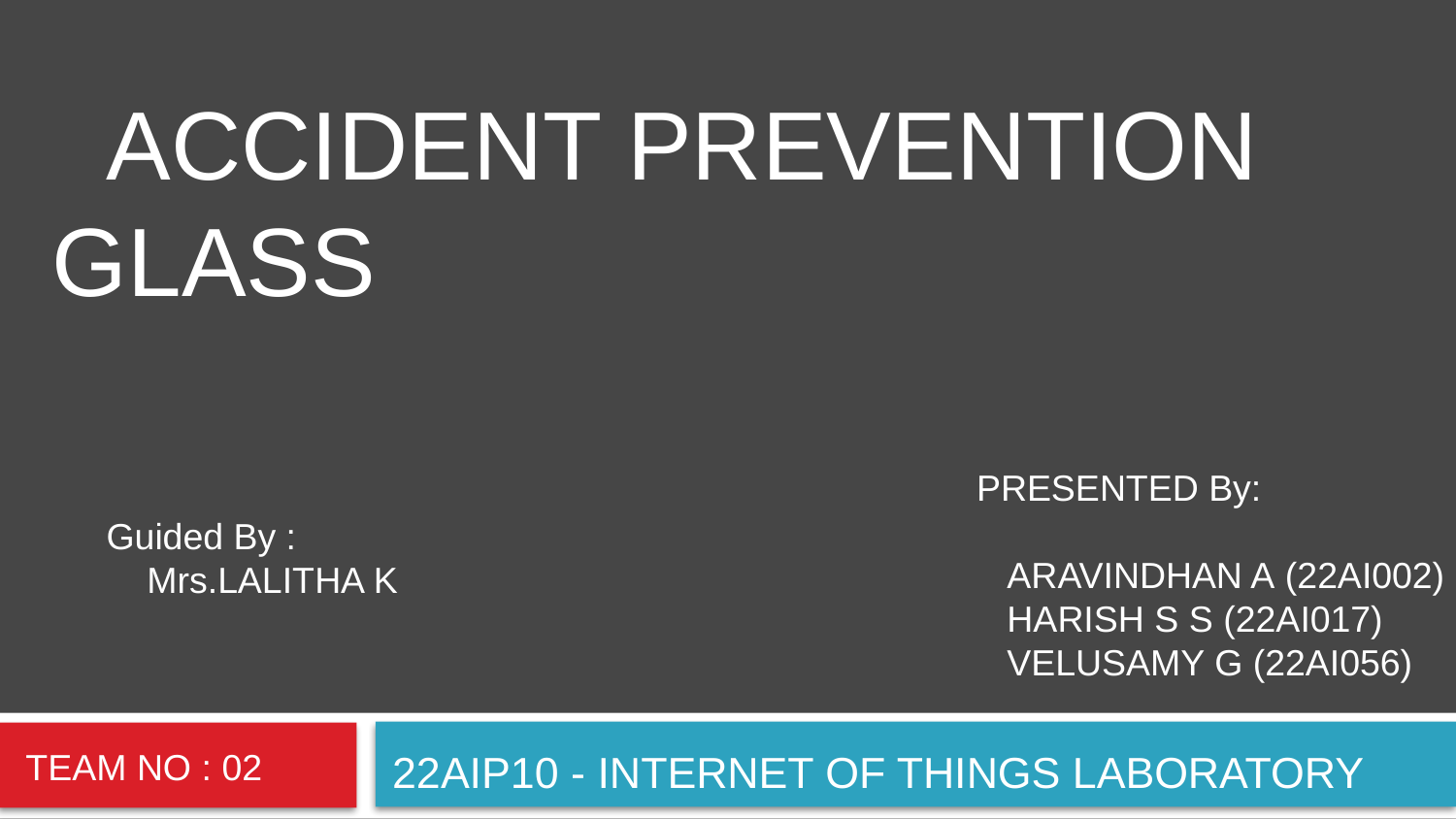

#
  ACCIDENT PREVENTION GLASS
PRESENTED By:

   ARAVINDHAN A (22AI002)
   HARISH S S (22AI017)
   VELUSAMY G (22AI056)

Guided By :
    Mrs.LALITHA K
TEAM NO : 02
22AIP10 - INTERNET OF THINGS LABORATORY